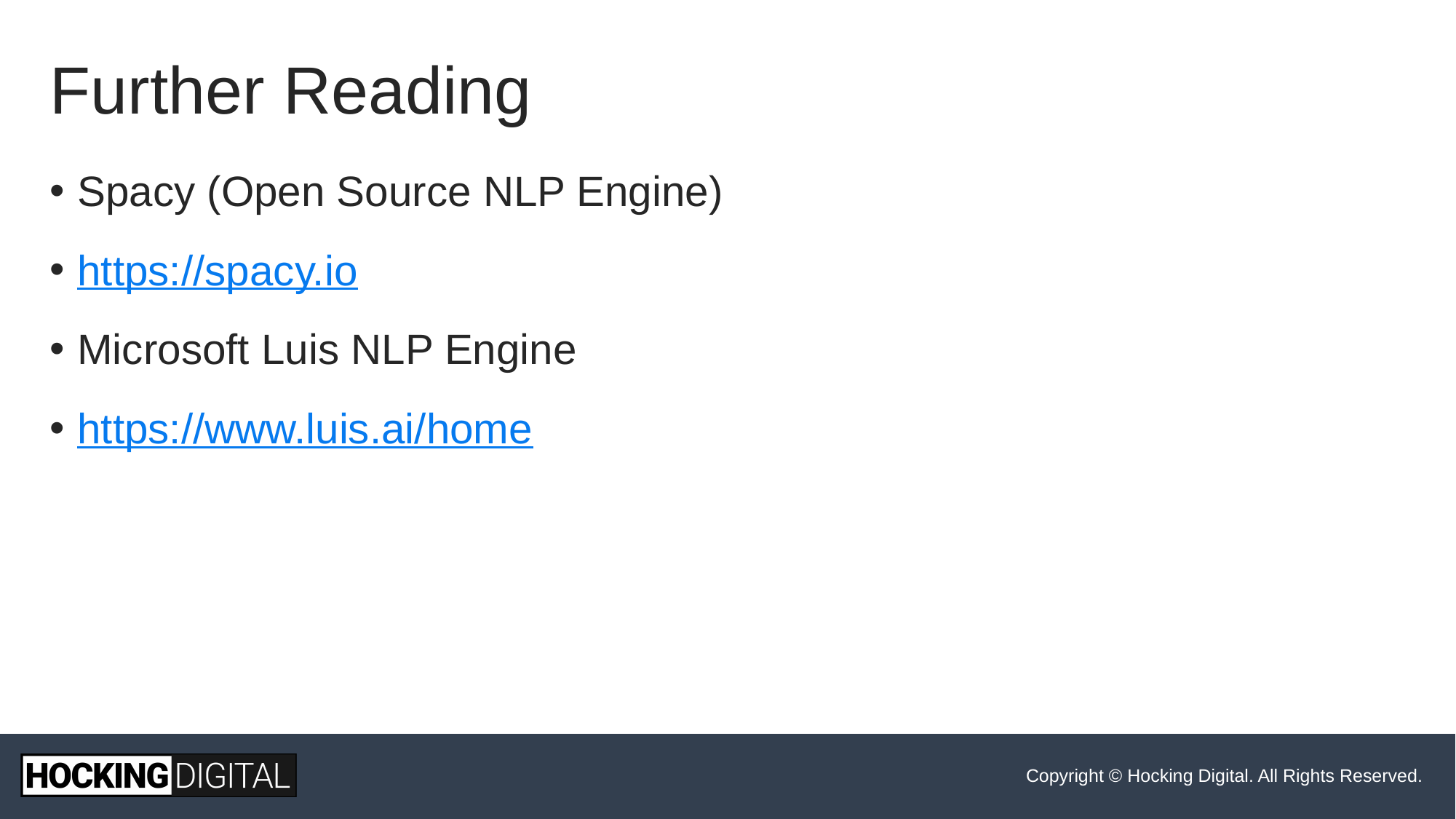

# Further Reading
Spacy (Open Source NLP Engine)
https://spacy.io
Microsoft Luis NLP Engine
https://www.luis.ai/home